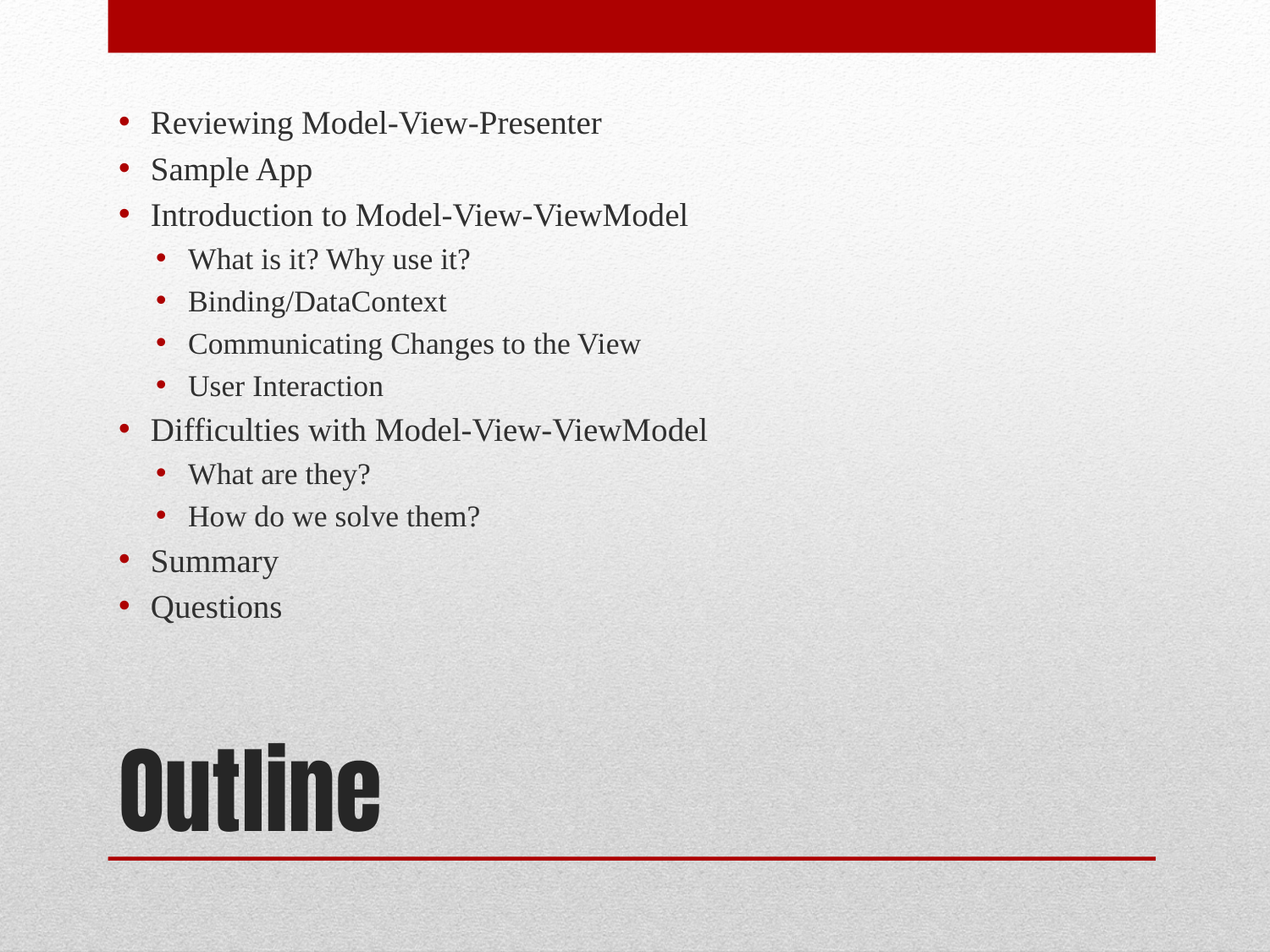

Reviewing Model-View-Presenter
Sample App
Introduction to Model-View-ViewModel
What is it? Why use it?
Binding/DataContext
Communicating Changes to the View
User Interaction
Difficulties with Model-View-ViewModel
What are they?
How do we solve them?
Summary
Questions

# Outline